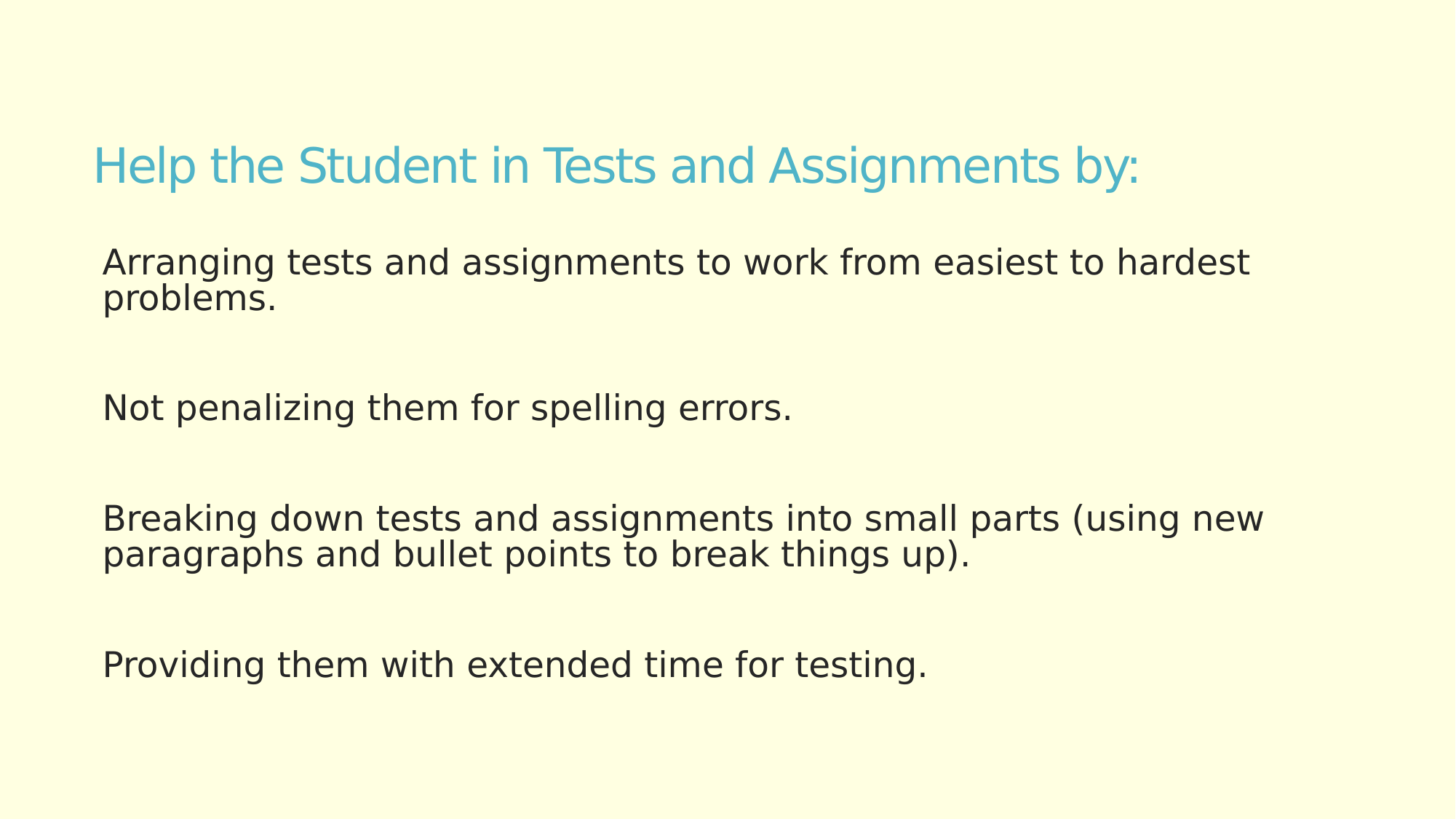

# Help the Student in Tests and Assignments by:
Arranging tests and assignments to work from easiest to hardest problems.

Not penalizing them for spelling errors.

Breaking down tests and assignments into small parts (using new paragraphs and bullet points to break things up).

Providing them with extended time for testing.